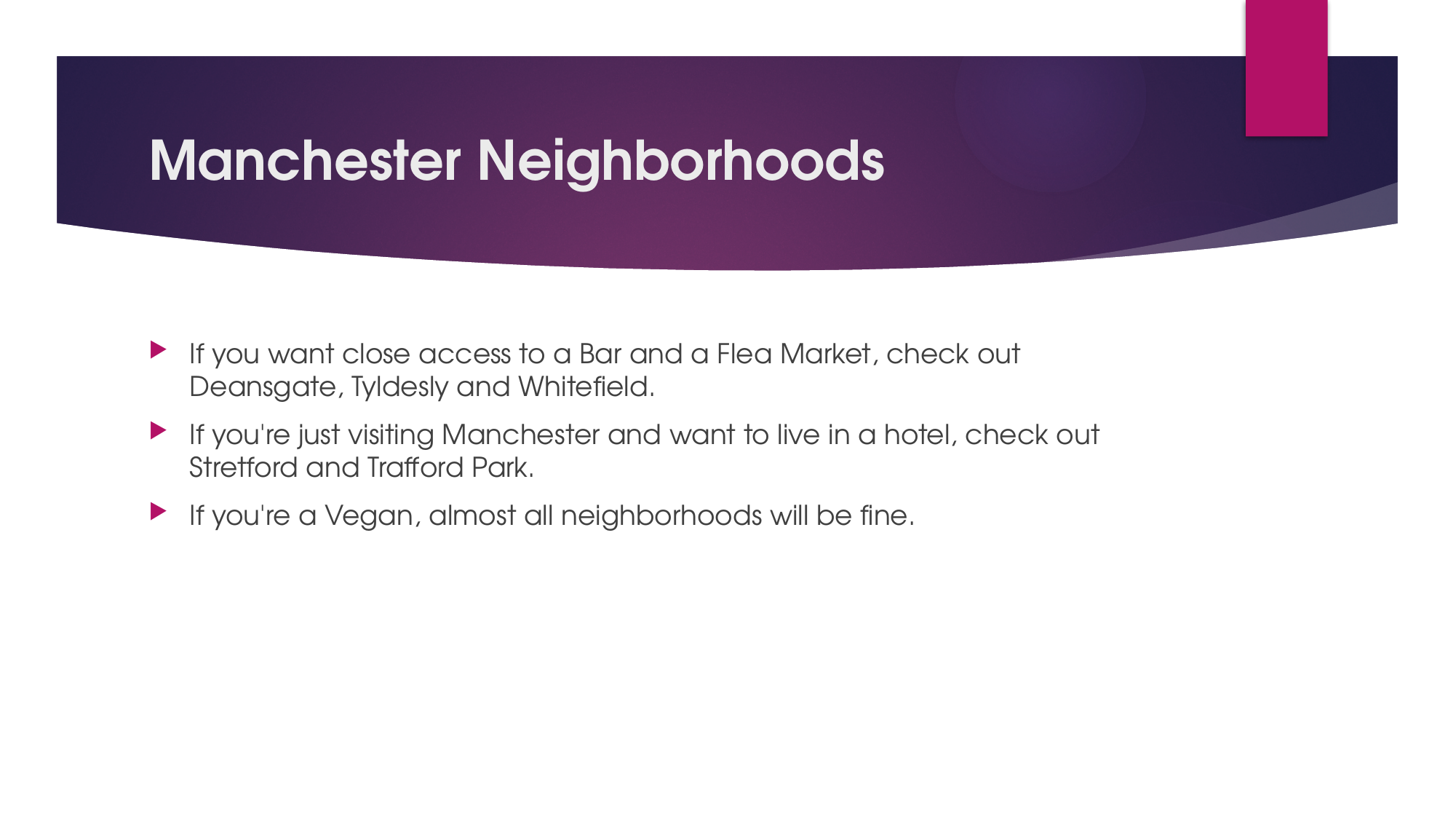

# Manchester Neighborhoods
If you want close access to a Bar and a Flea Market, check out Deansgate, Tyldesly and Whitefield.
If you're just visiting Manchester and want to live in a hotel, check out Stretford and Trafford Park.
If you're a Vegan, almost all neighborhoods will be fine.